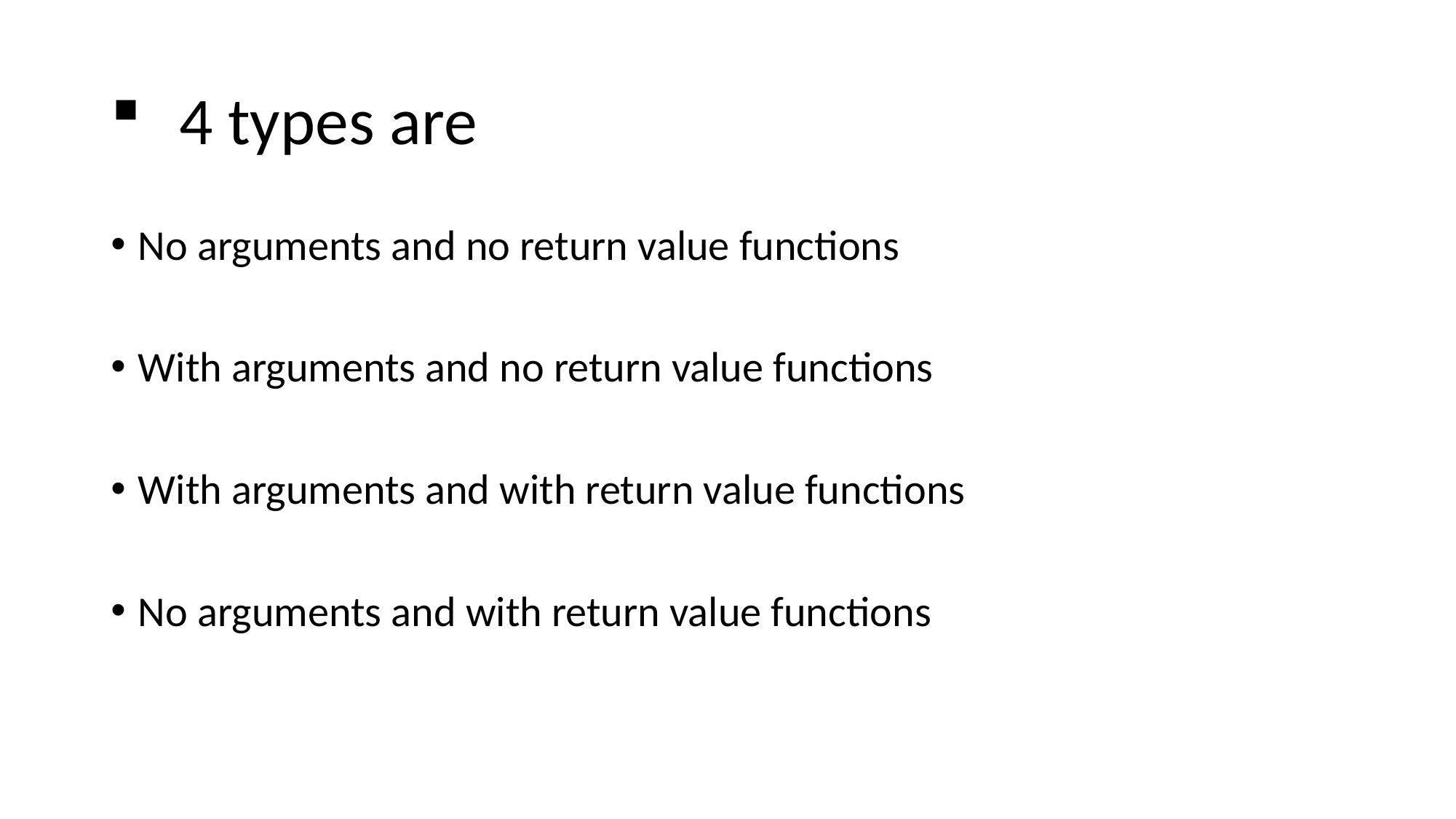

# 4 types are
No arguments and no return value functions

With arguments and no return value functions

With arguments and with return value functions

No arguments and with return value functions